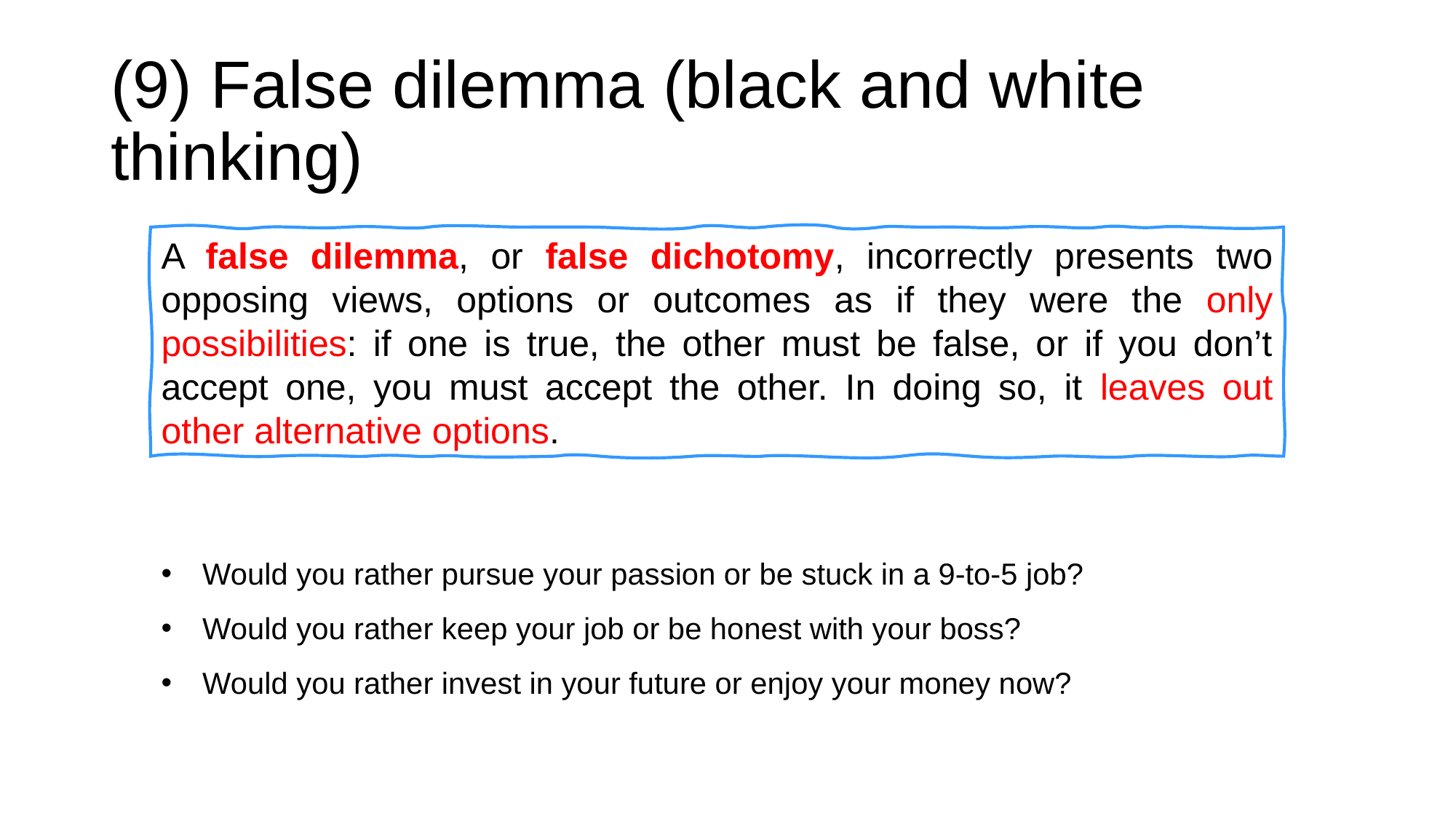

# (9) False dilemma (black and white thinking)
A false dilemma, or false dichotomy, incorrectly presents two opposing views, options or outcomes as if they were the only possibilities: if one is true, the other must be false, or if you don’t accept one, you must accept the other. In doing so, it leaves out other alternative options.
Would you rather pursue your passion or be stuck in a 9-to-5 job?
Would you rather keep your job or be honest with your boss?
Would you rather invest in your future or enjoy your money now?